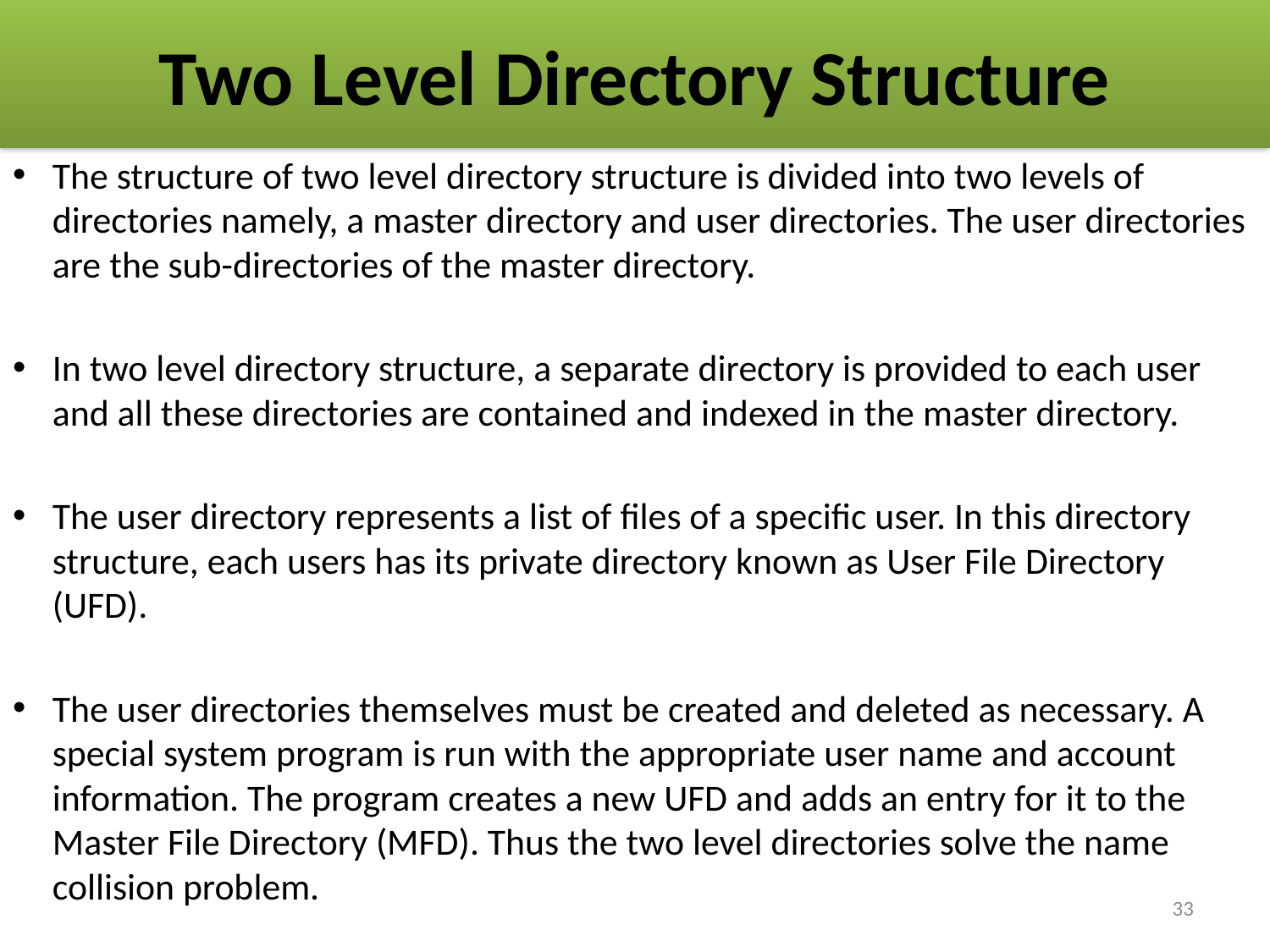

# Two Level Directory Structure
The structure of two level directory structure is divided into two levels of directories namely, a master directory and user directories. The user directories are the sub-directories of the master directory.

In two level directory structure, a separate directory is provided to each user and all these directories are contained and indexed in the master directory.

The user directory represents a list of files of a specific user. In this directory structure, each users has its private directory known as User File Directory (UFD).

The user directories themselves must be created and deleted as necessary. A special system program is run with the appropriate user name and account information. The program creates a new UFD and adds an entry for it to the Master File Directory (MFD). Thus the two level directories solve the name collision problem.
33